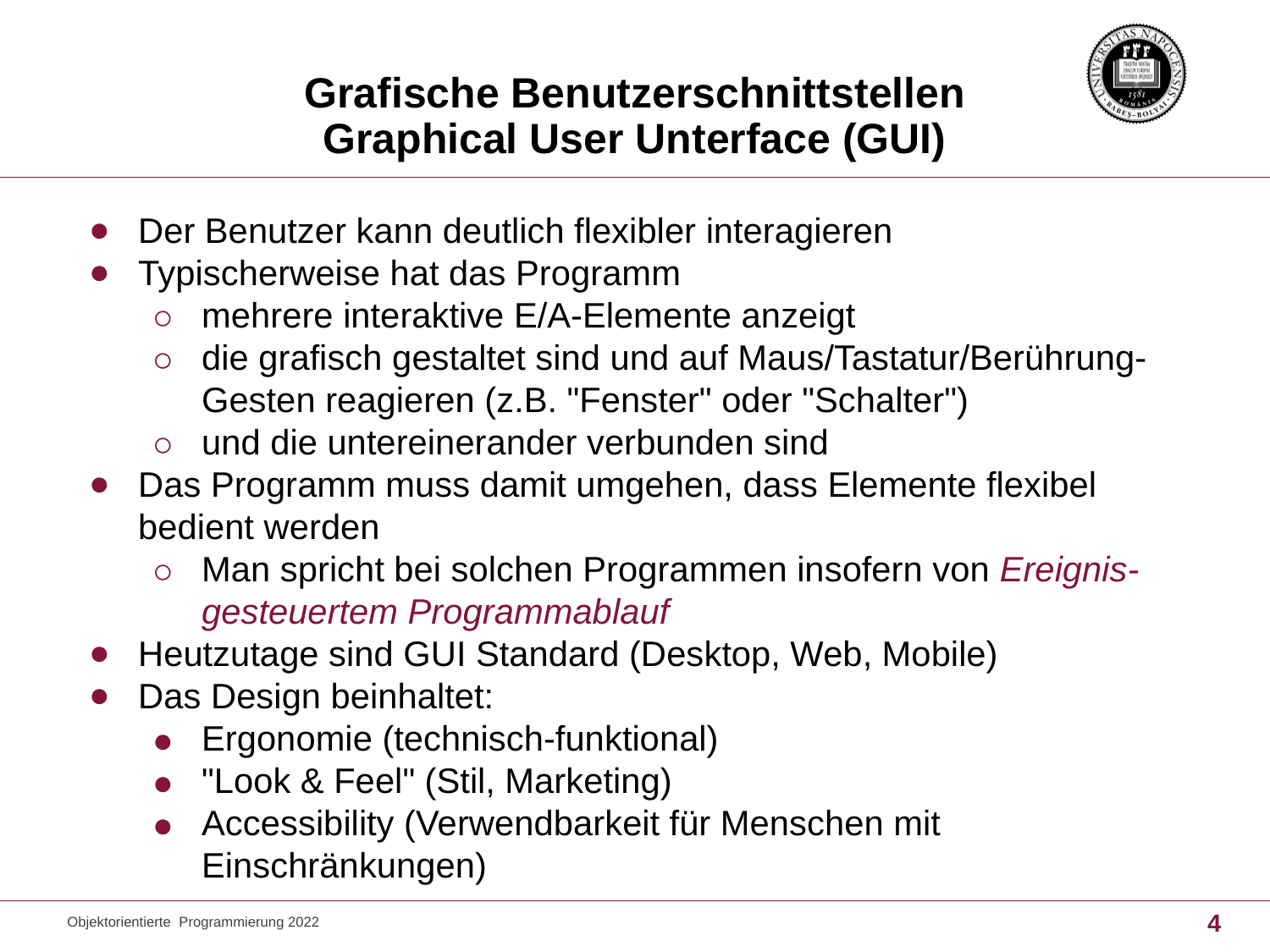

# Grafische Benutzerschnittstellen Graphical User Unterface (GUI)
Der Benutzer kann deutlich flexibler interagieren
Typischerweise hat das Programm
mehrere interaktive E/A-Elemente anzeigt
die grafisch gestaltet sind und auf Maus/Tastatur/Berührung-Gesten reagieren (z.B. "Fenster" oder "Schalter")
und die untereinerander verbunden sind
Das Programm muss damit umgehen, dass Elemente flexibel bedient werden
Man spricht bei solchen Programmen insofern von Ereignis-gesteuertem Programmablauf
Heutzutage sind GUI Standard (Desktop, Web, Mobile)
Das Design beinhaltet:
Ergonomie (technisch-funktional)
"Look & Feel" (Stil, Marketing)
Accessibility (Verwendbarkeit für Menschen mit Einschränkungen)

Objektorientierte  Programmierung 2022
4